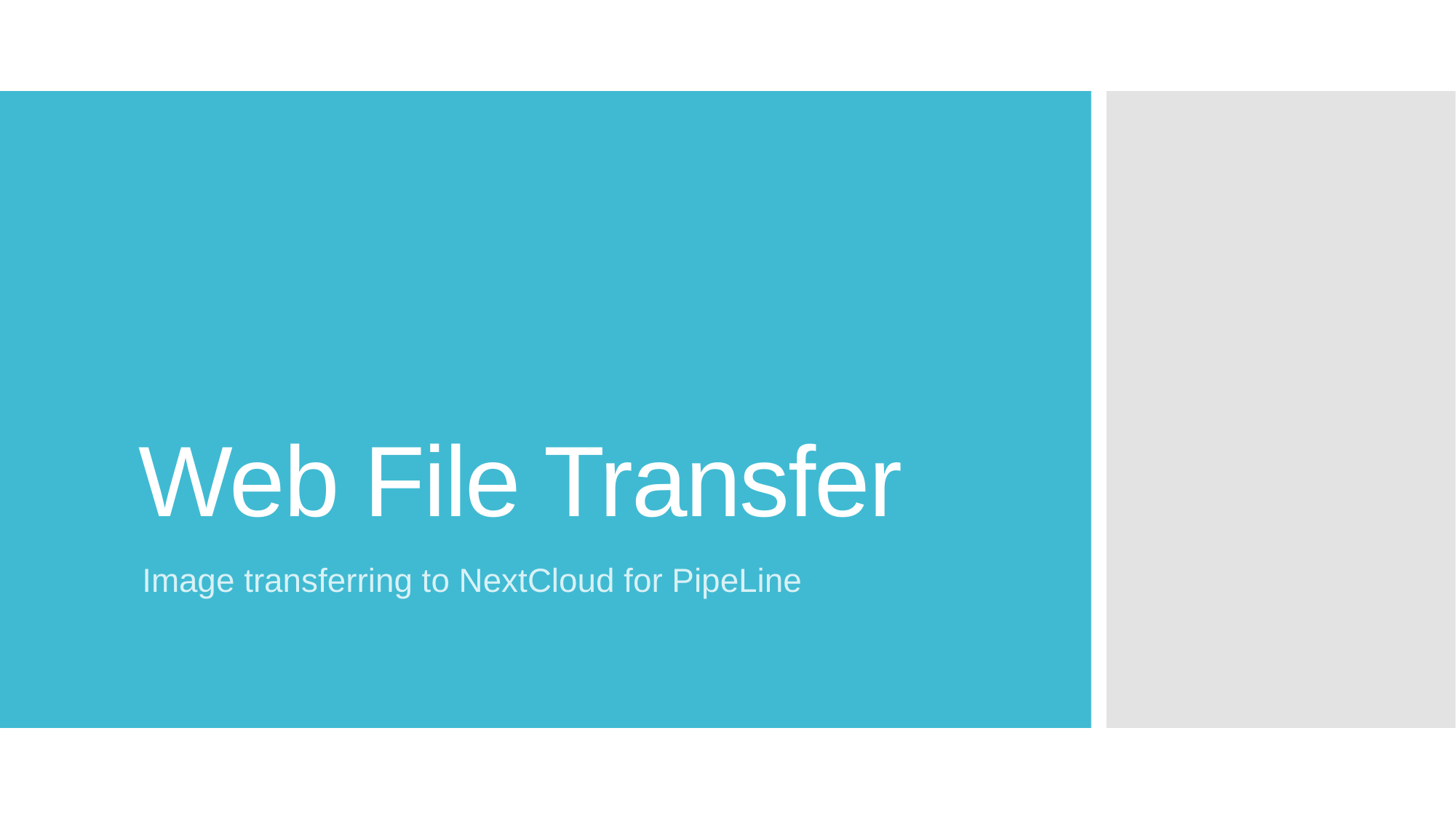

# Web File Transfer
Image transferring to NextCloud for PipeLine